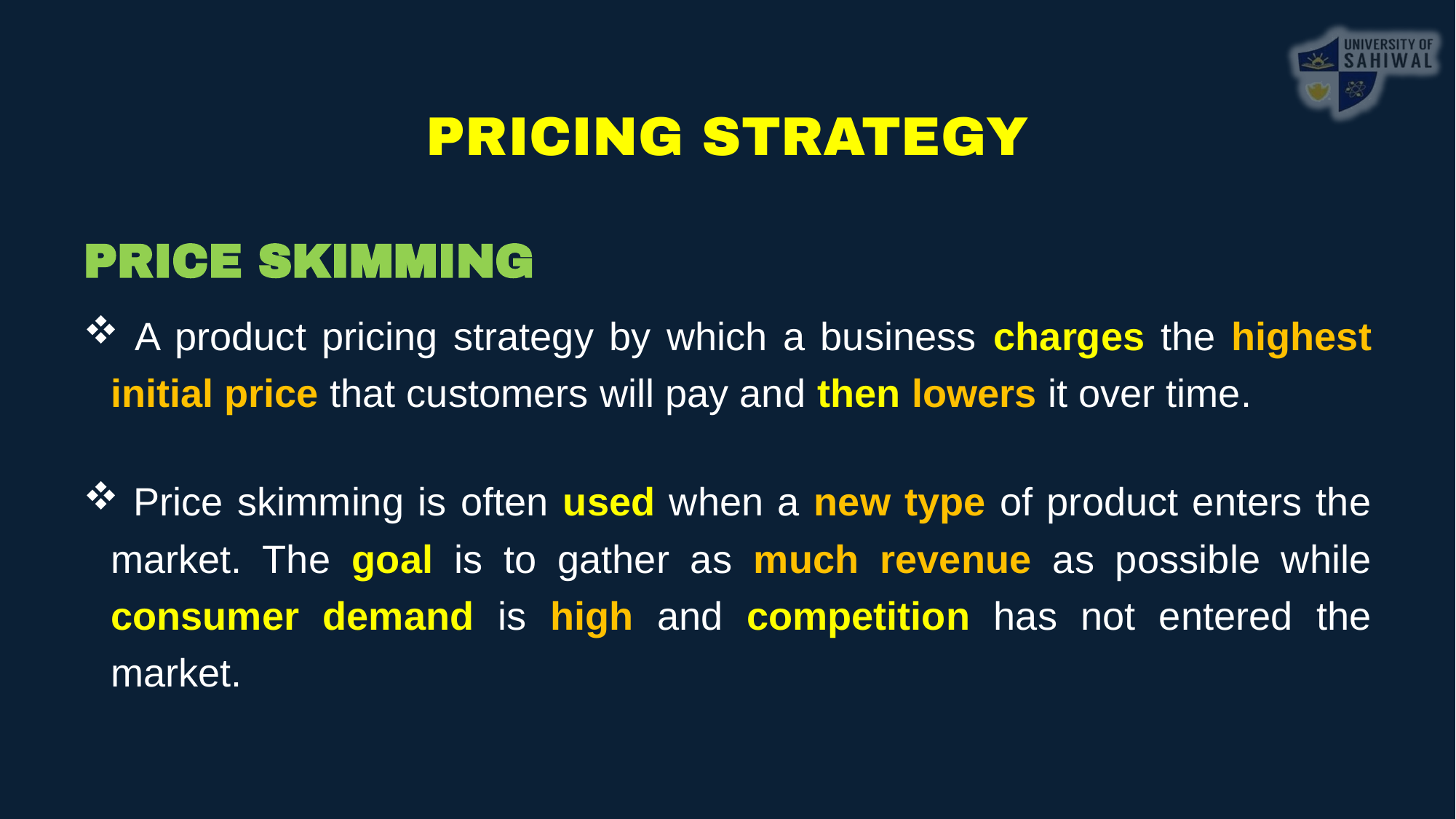

PRICING STRATEGY

PRICE SKIMMING
 A product pricing strategy by which a business charges the highest initial price that customers will pay and then lowers it over time.

 Price skimming is often used when a new type of product enters the market. The goal is to gather as much revenue as possible while consumer demand is high and competition has not entered the market.